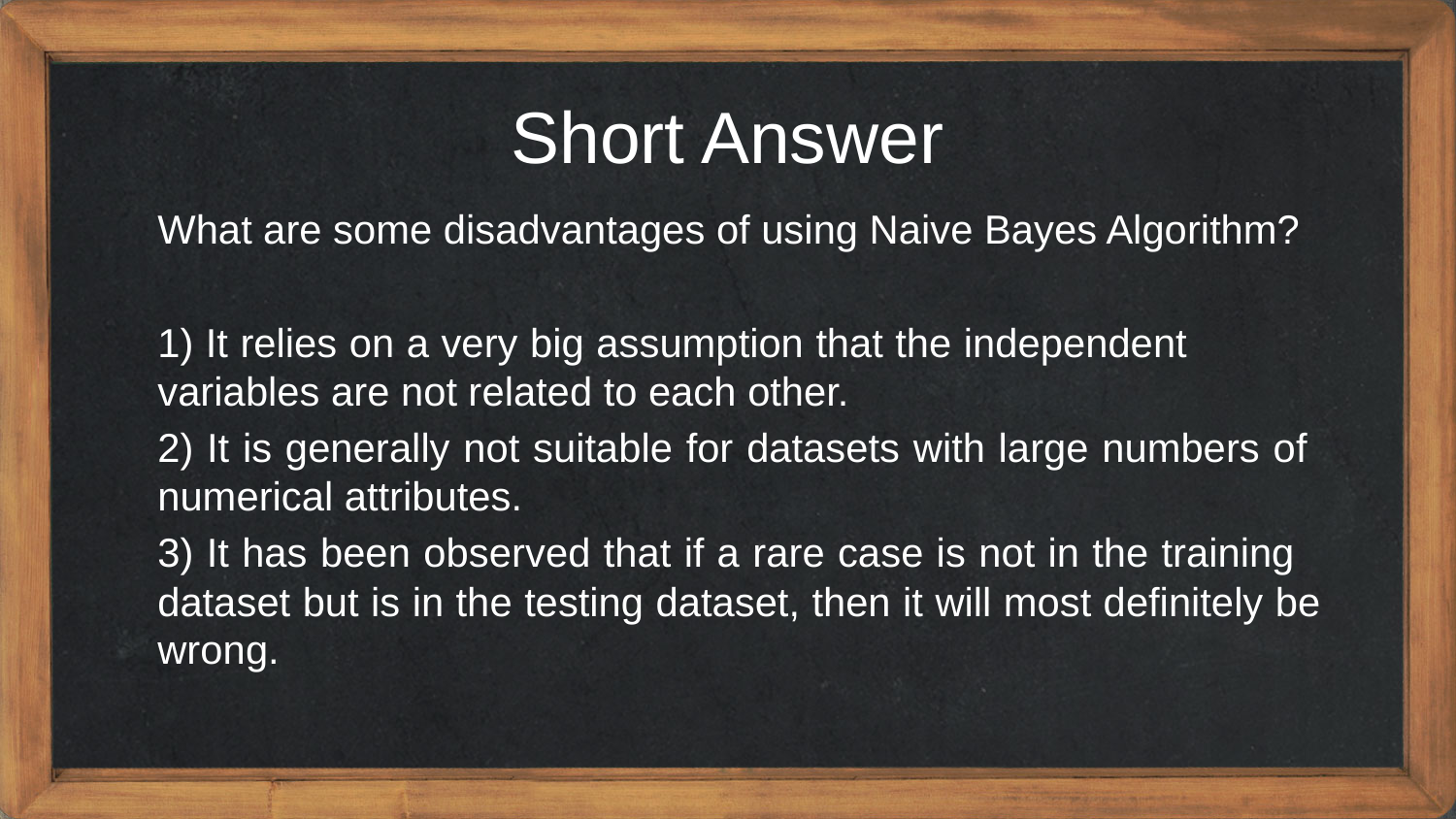

Short Answer
What are some disadvantages of using Naive Bayes Algorithm?

1) It relies on a very big assumption that the independent            variables are not related to each other.
2) It is generally not suitable for datasets with large numbers of  numerical attributes.
3) It has been observed that if a rare case is not in the training   dataset but is in the testing dataset, then it will most definitely be wrong.